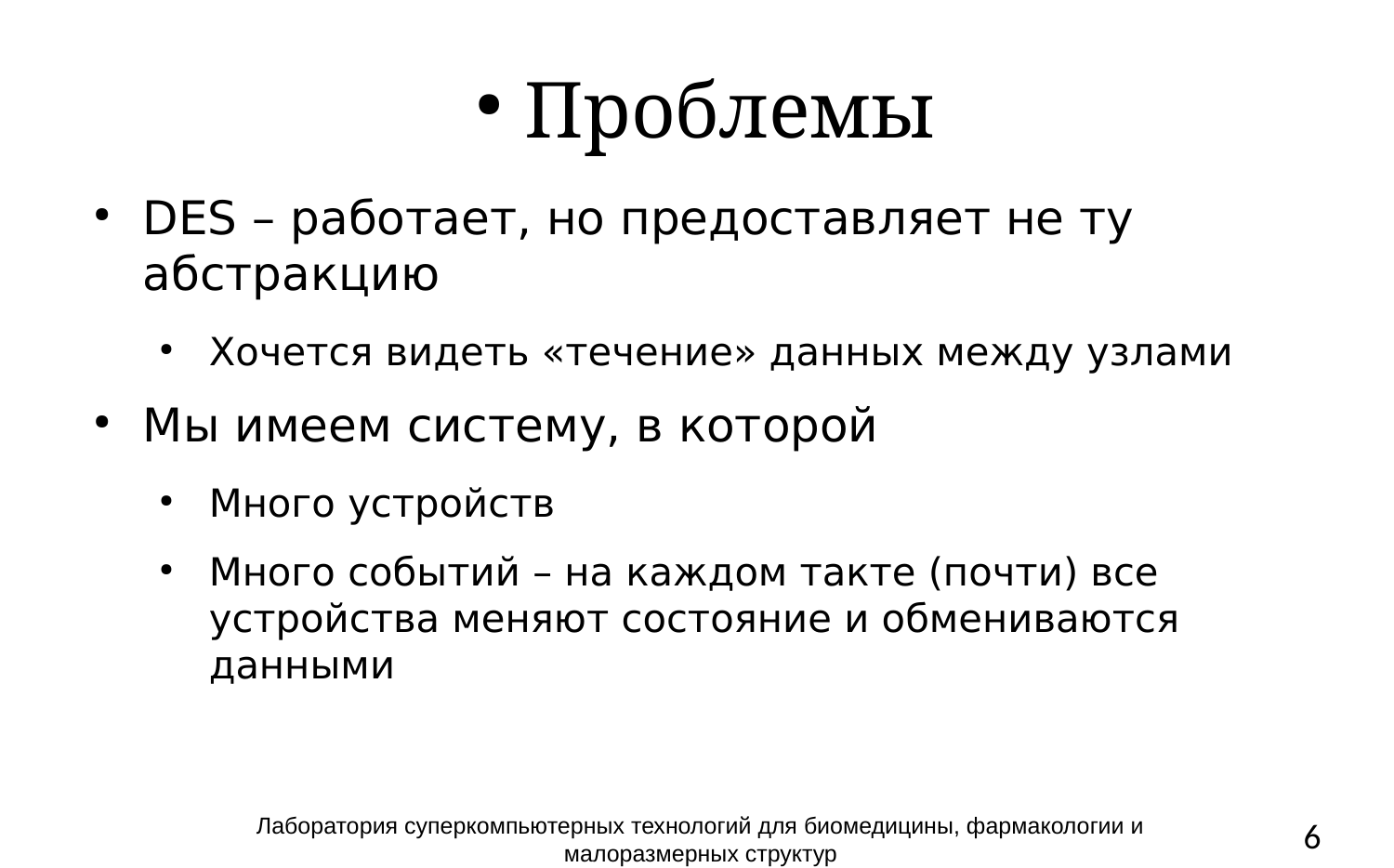

Проблемы
DES – работает, но предоставляет не ту абстракцию
Хочется видеть «течение» данных между узлами
Мы имеем систему, в которой
Много устройств
Много событий – на каждом такте (почти) все устройства меняют состояние и обмениваются данными
Лаборатория суперкомпьютерных технологий для биомедицины, фармакологии и малоразмерных структур
6